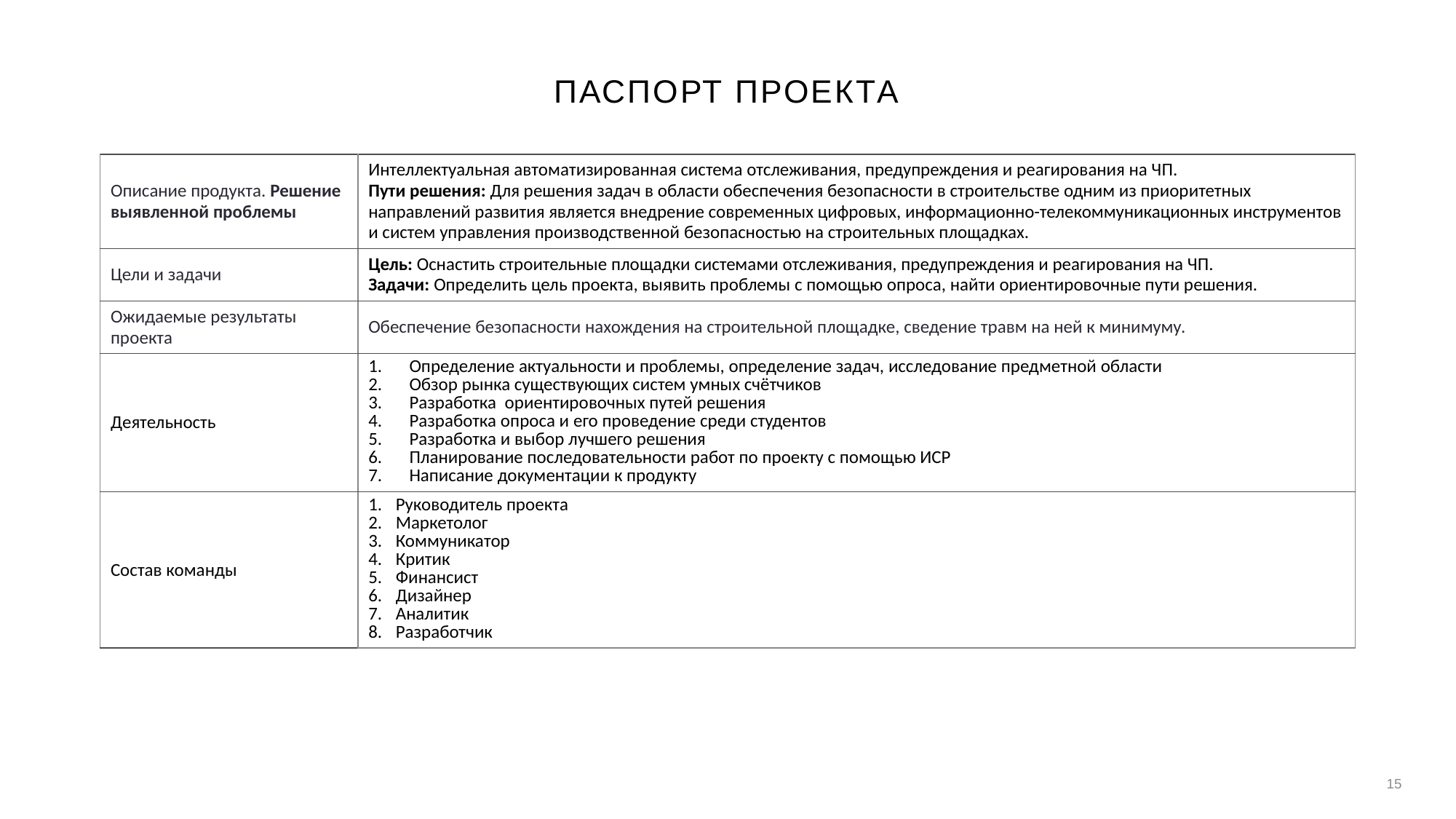

# Паспорт проекта
| Описание продукта. Решение выявленной проблемы | Интеллектуальная автоматизированная система отслеживания, предупреждения и реагирования на ЧП. Пути решения: Для решения задач в области обеспечения безопасности в строительстве одним из приоритетных направлений развития является внедрение современных цифровых, информационно-телекоммуникационных инструментов и систем управления производственной безопасностью на строительных площадках. |
| --- | --- |
| Цели и задачи | Цель: Оснастить строительные площадки системами отслеживания, предупреждения и реагирования на ЧП. Задачи: Определить цель проекта, выявить проблемы с помощью опроса, найти ориентировочные пути решения. |
| Ожидаемые результаты проекта | Обеспечение безопасности нахождения на строительной площадке, сведение травм на ней к минимуму. |
| Деятельность | Определение актуальности и проблемы, определение задач, исследование предметной области Обзор рынка существующих систем умных счётчиков Разработка ориентировочных путей решения Разработка опроса и его проведение среди студентов Разработка и выбор лучшего решения Планирование последовательности работ по проекту с помощью ИСР Написание документации к продукту |
| Состав команды | Руководитель проекта Маркетолог Коммуникатор Критик Финансист Дизайнер Аналитик Разработчик |
15